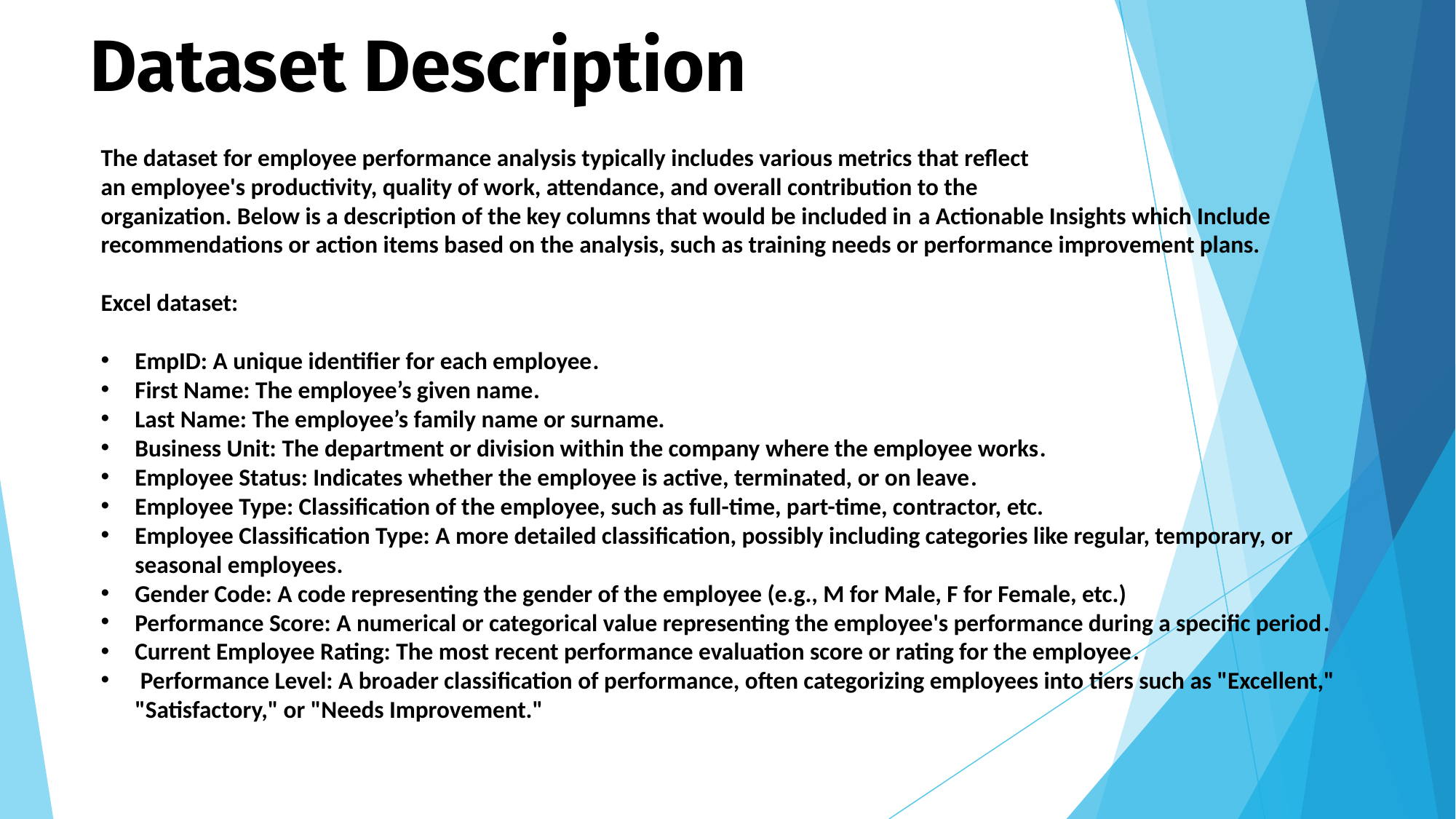

# Dataset Description
The dataset for employee performance analysis typically includes various metrics that reflect
an employee's productivity, quality of work, attendance, and overall contribution to the
organization. Below is a description of the key columns that would be included in a Actionable Insights which Include recommendations or action items based on the analysis, such as training needs or performance improvement plans.

Excel dataset:

EmpID: A unique identifier for each employee.
First Name: The employee’s given name.
Last Name: The employee’s family name or surname.
Business Unit: The department or division within the company where the employee works.
Employee Status: Indicates whether the employee is active, terminated, or on leave.
Employee Type: Classification of the employee, such as full-time, part-time, contractor, etc.
Employee Classification Type: A more detailed classification, possibly including categories like regular, temporary, or seasonal employees.
Gender Code: A code representing the gender of the employee (e.g., M for Male, F for Female, etc.)
Performance Score: A numerical or categorical value representing the employee's performance during a specific period.
Current Employee Rating: The most recent performance evaluation score or rating for the employee.
 Performance Level: A broader classification of performance, often categorizing employees into tiers such as "Excellent," "Satisfactory," or "Needs Improvement."